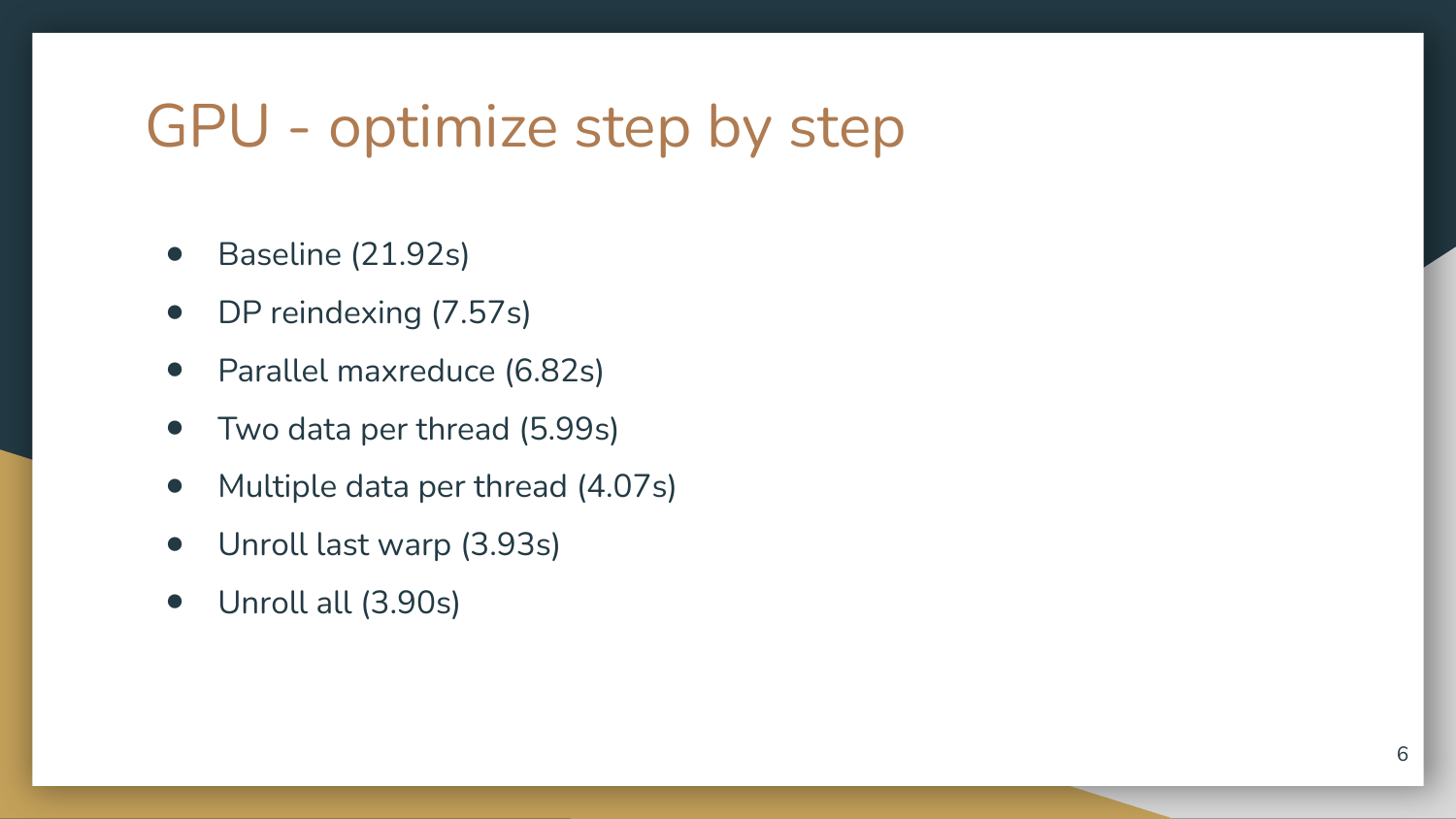

# GPU - optimize step by step
Baseline (21.92s)
DP reindexing (7.57s)
Parallel maxreduce (6.82s)
Two data per thread (5.99s)
Multiple data per thread (4.07s)
Unroll last warp (3.93s)
Unroll all (3.90s)

6